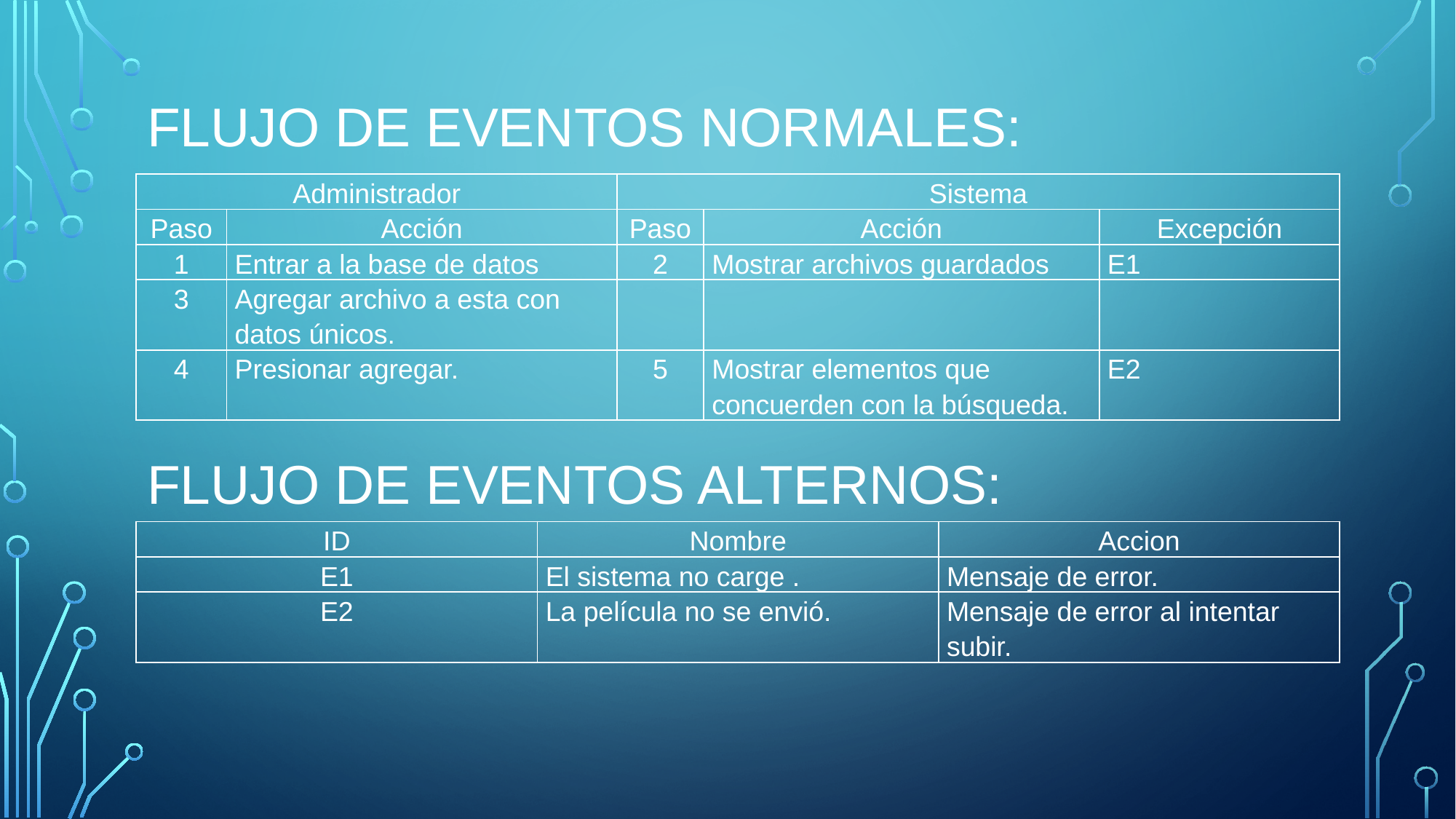

# Flujo de eventos normales:
| Administrador |  | Sistema |  |  |
| --- | --- | --- | --- | --- |
| Paso | Acción | Paso | Acción | Excepción |
| 1 | Entrar a la base de datos | 2 | Mostrar archivos guardados | E1 |
| 3 | Agregar archivo a esta con datos únicos. |  |  |  |
| 4 | Presionar agregar. | 5 | Mostrar elementos que concuerden con la búsqueda. | E2 |
Flujo de eventos alternos:
| ID | Nombre | Accion |
| --- | --- | --- |
| E1 | El sistema no carge . | Mensaje de error. |
| E2 | La película no se envió. | Mensaje de error al intentar subir. |